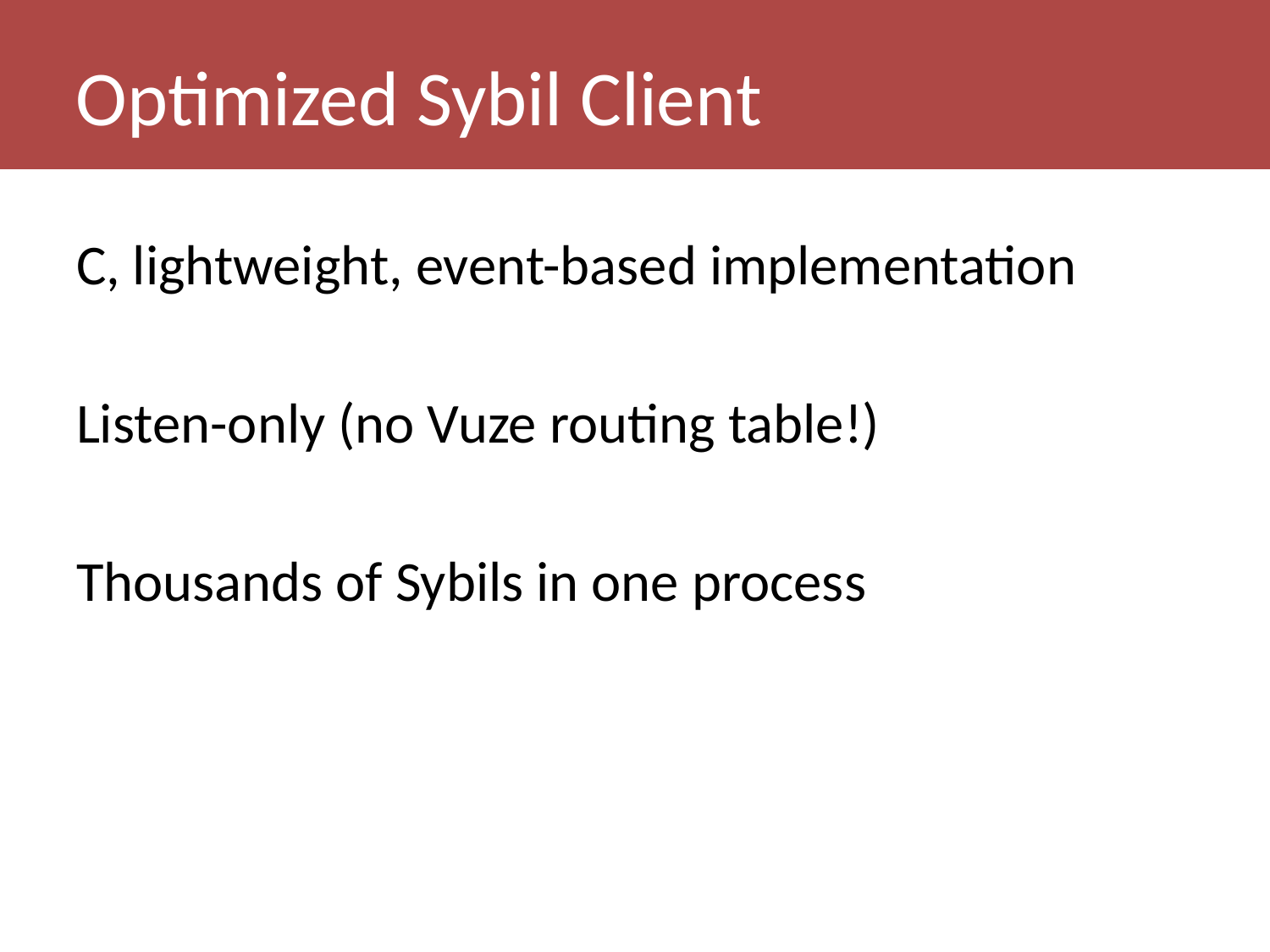

# Optimized Sybil Client
C, lightweight, event-based implementation

Listen-only (no Vuze routing table!)

Thousands of Sybils in one process